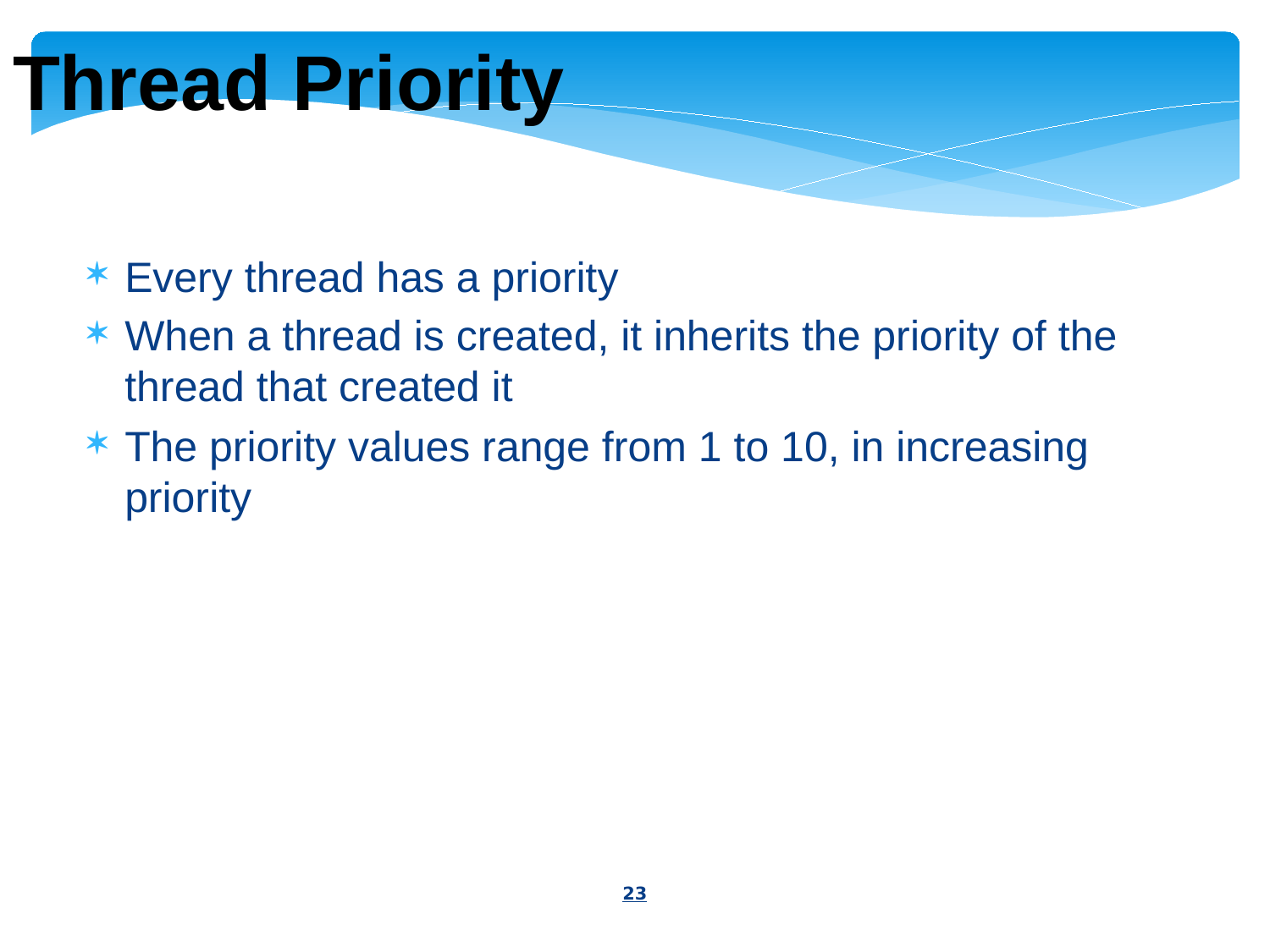

Thread Priority
Every thread has a priority
When a thread is created, it inherits the priority of the thread that created it
The priority values range from 1 to 10, in increasing priority
23